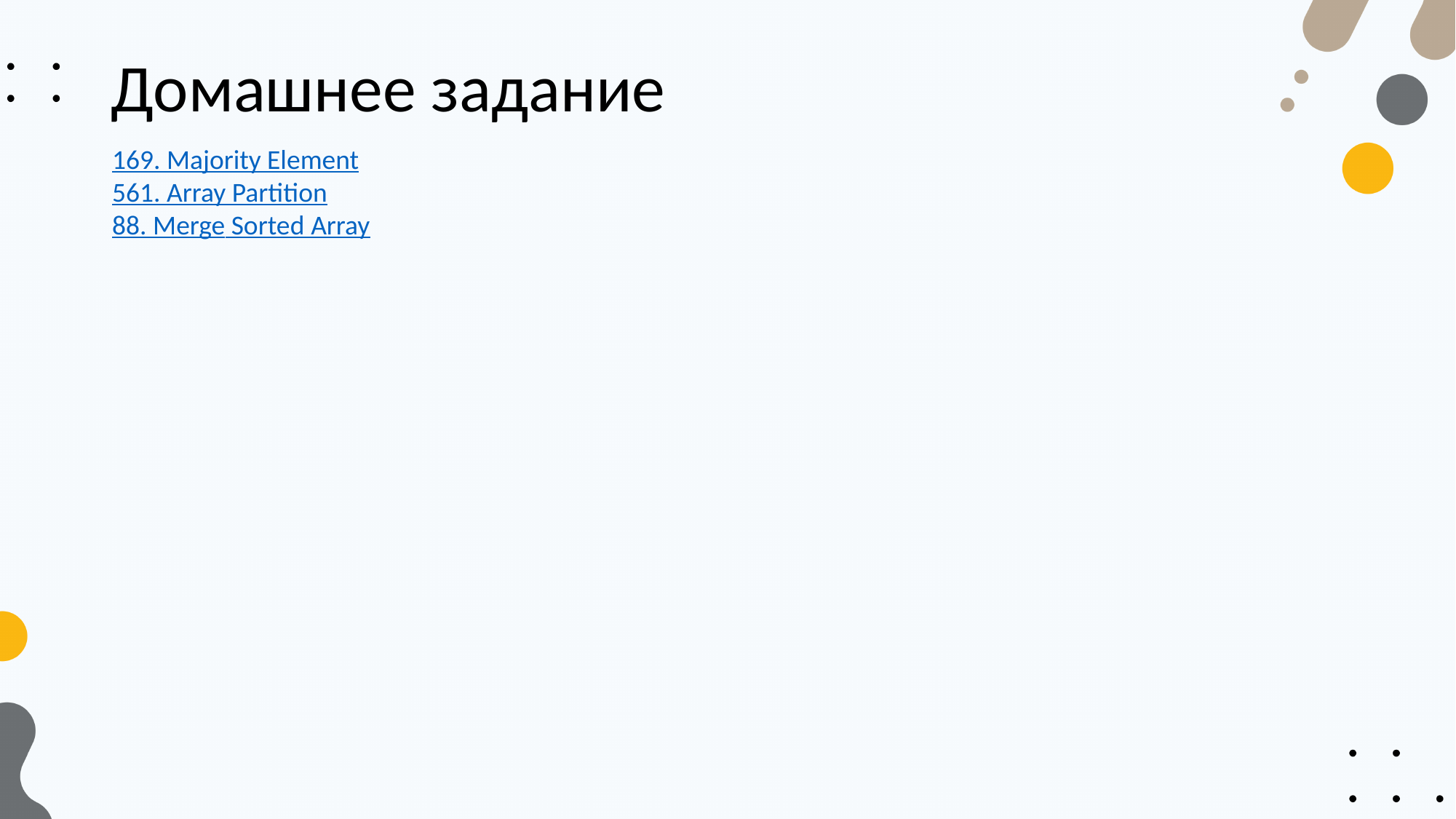

# Домашнее задание
169. Majority Element
561. Array Partition
88. Merge Sorted Array